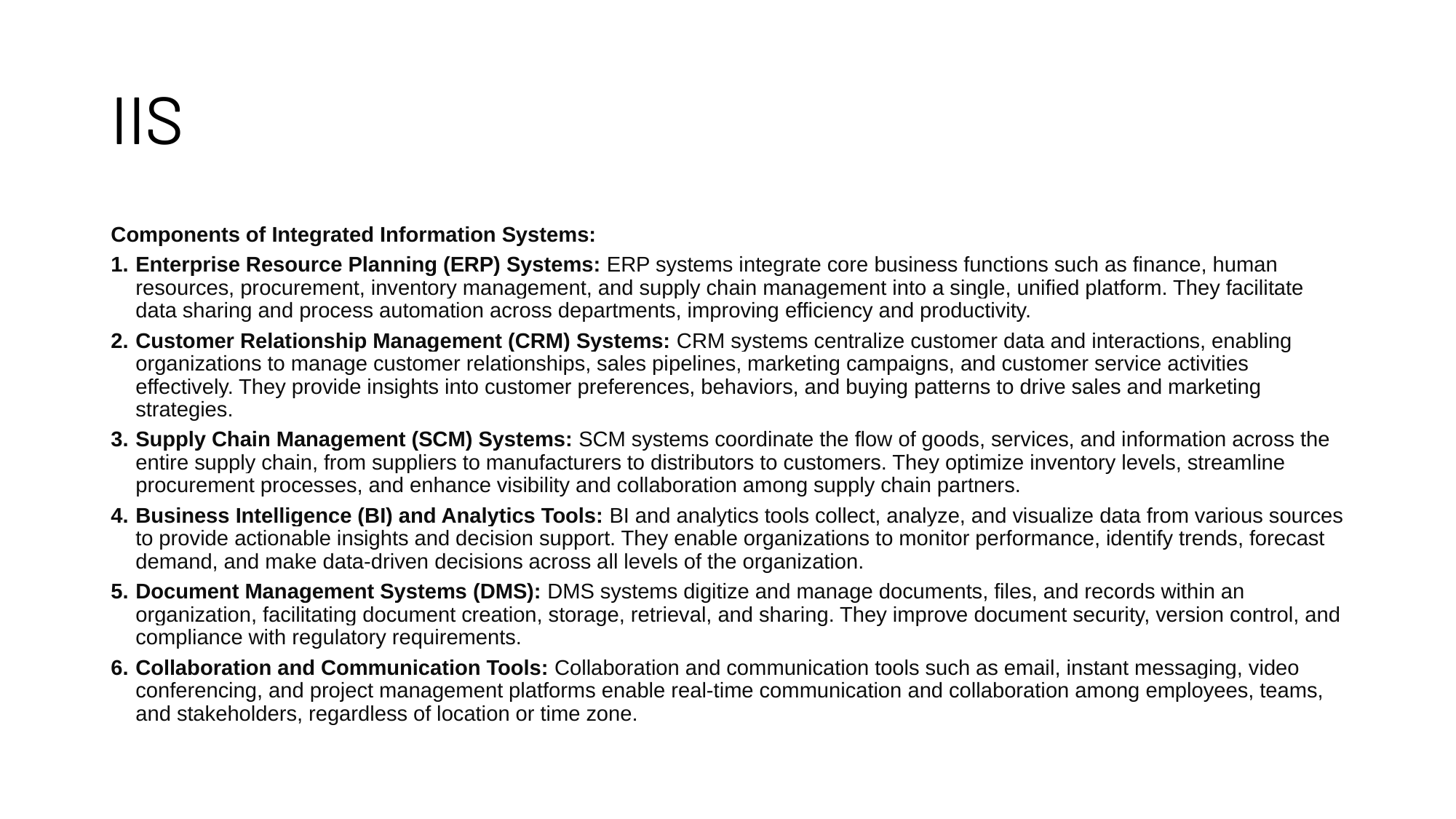

# IIS
Components of Integrated Information Systems:
Enterprise Resource Planning (ERP) Systems: ERP systems integrate core business functions such as finance, human resources, procurement, inventory management, and supply chain management into a single, unified platform. They facilitate data sharing and process automation across departments, improving efficiency and productivity.
Customer Relationship Management (CRM) Systems: CRM systems centralize customer data and interactions, enabling organizations to manage customer relationships, sales pipelines, marketing campaigns, and customer service activities effectively. They provide insights into customer preferences, behaviors, and buying patterns to drive sales and marketing strategies.
Supply Chain Management (SCM) Systems: SCM systems coordinate the flow of goods, services, and information across the entire supply chain, from suppliers to manufacturers to distributors to customers. They optimize inventory levels, streamline procurement processes, and enhance visibility and collaboration among supply chain partners.
Business Intelligence (BI) and Analytics Tools: BI and analytics tools collect, analyze, and visualize data from various sources to provide actionable insights and decision support. They enable organizations to monitor performance, identify trends, forecast demand, and make data-driven decisions across all levels of the organization.
Document Management Systems (DMS): DMS systems digitize and manage documents, files, and records within an organization, facilitating document creation, storage, retrieval, and sharing. They improve document security, version control, and compliance with regulatory requirements.
Collaboration and Communication Tools: Collaboration and communication tools such as email, instant messaging, video conferencing, and project management platforms enable real-time communication and collaboration among employees, teams, and stakeholders, regardless of location or time zone.